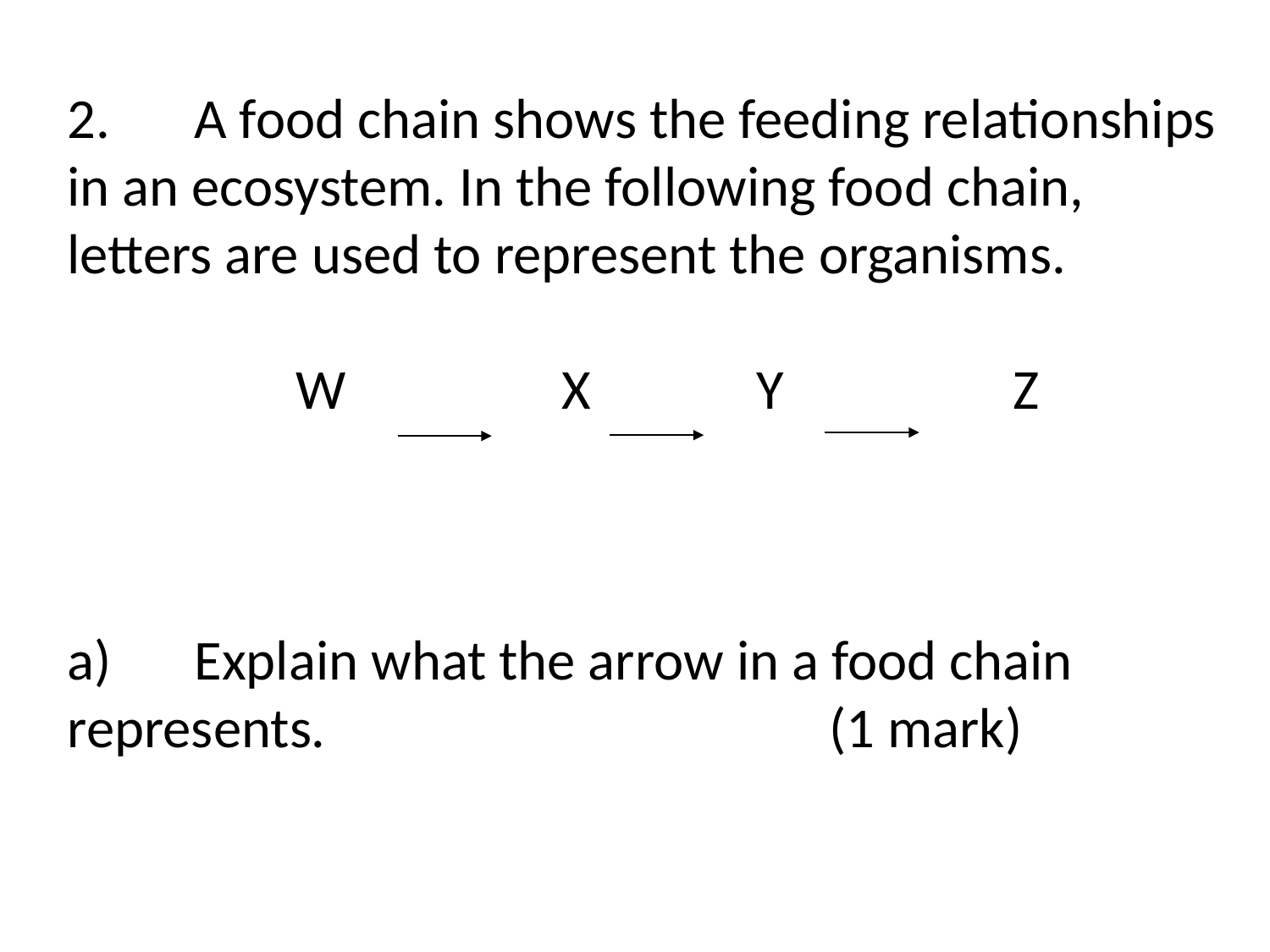

2.	A food chain shows the feeding relationships in an ecosystem. In the following food chain, letters are used to represent the organisms.

                  W                 X             Y                  Z

a)	Explain what the arrow in a food chain represents.				(1 mark)